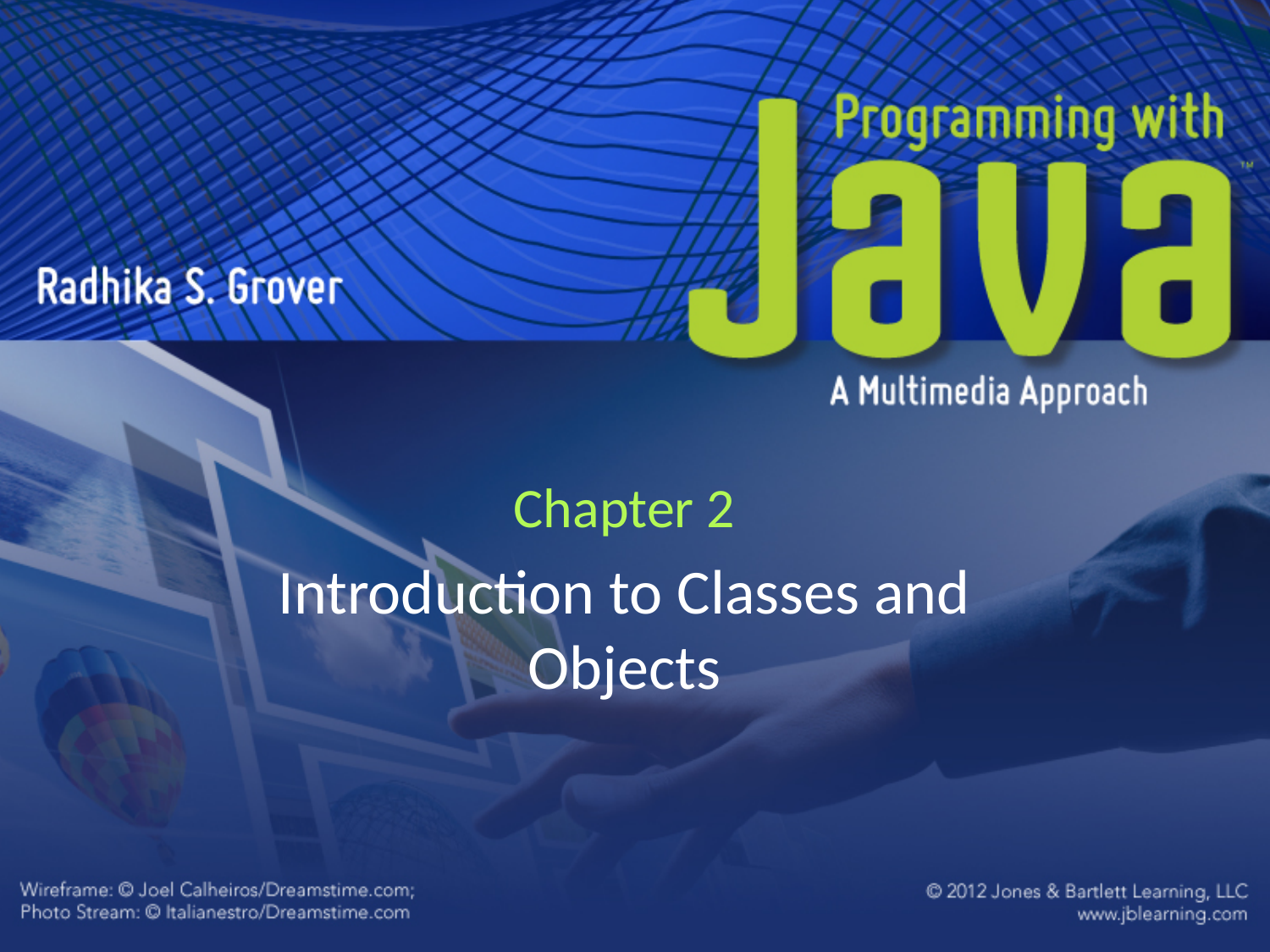

Chapter 2
Introduction to Classes and Objects